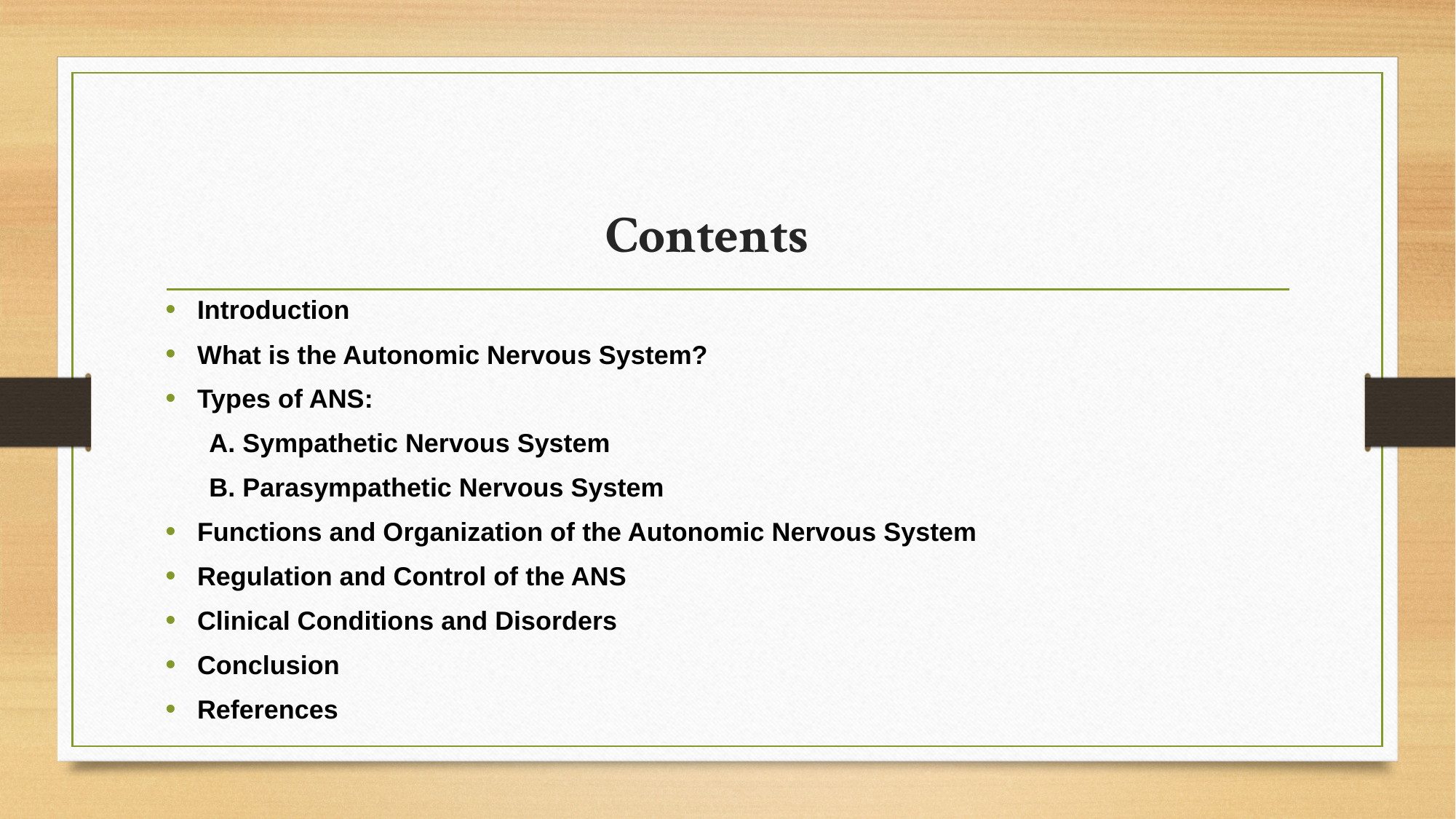

# Contents
Introduction
What is the Autonomic Nervous System?
Types of ANS:
      A. Sympathetic Nervous System
      B. Parasympathetic Nervous System
Functions and Organization of the Autonomic Nervous System
Regulation and Control of the ANS
Clinical Conditions and Disorders
Conclusion
References